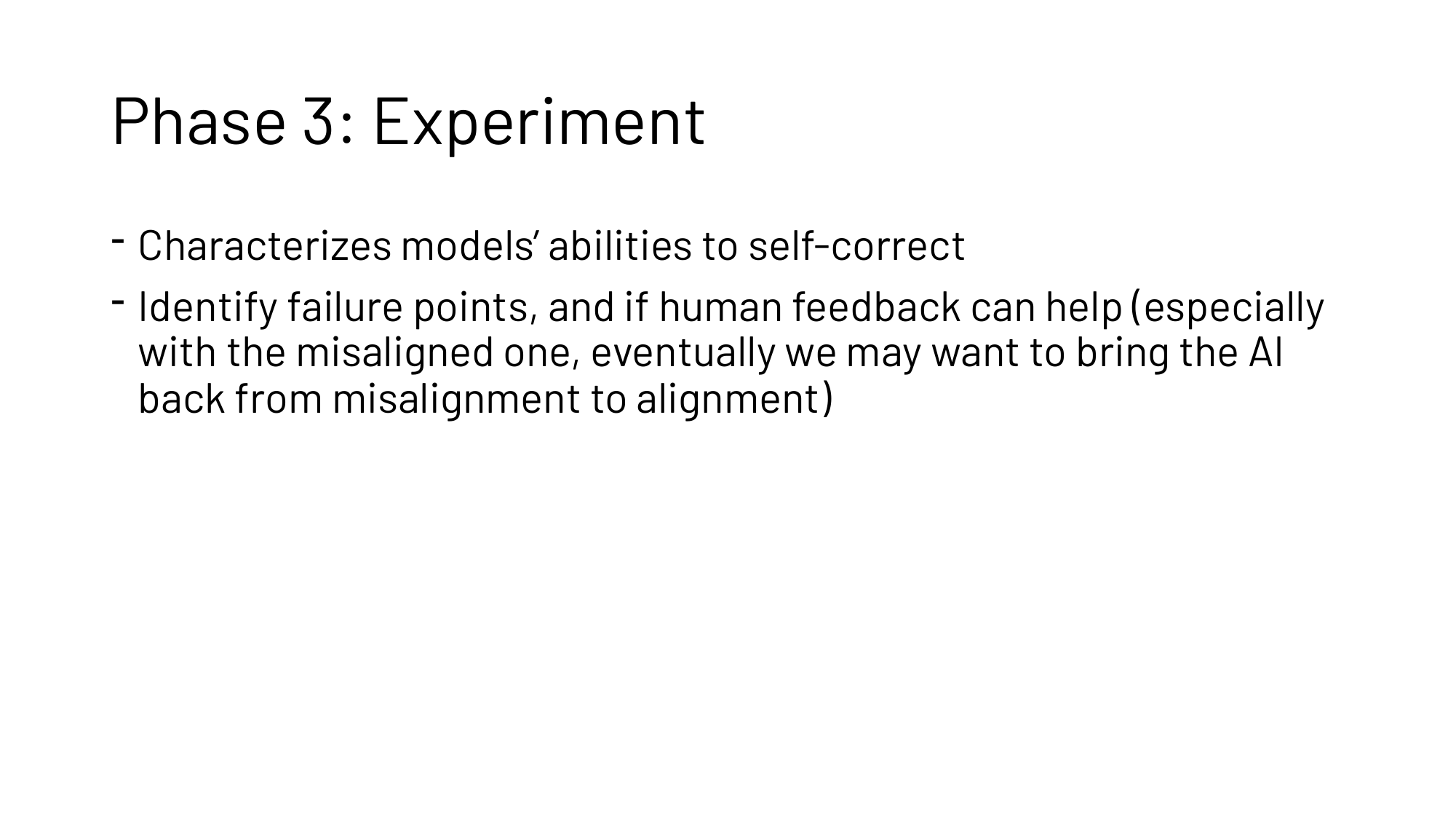

# Phase 3: Experiment
Characterizes models’ abilities to self-correct
Identify failure points, and if human feedback can help (especially with the misaligned one, eventually we may want to bring the AI back from misalignment to alignment)